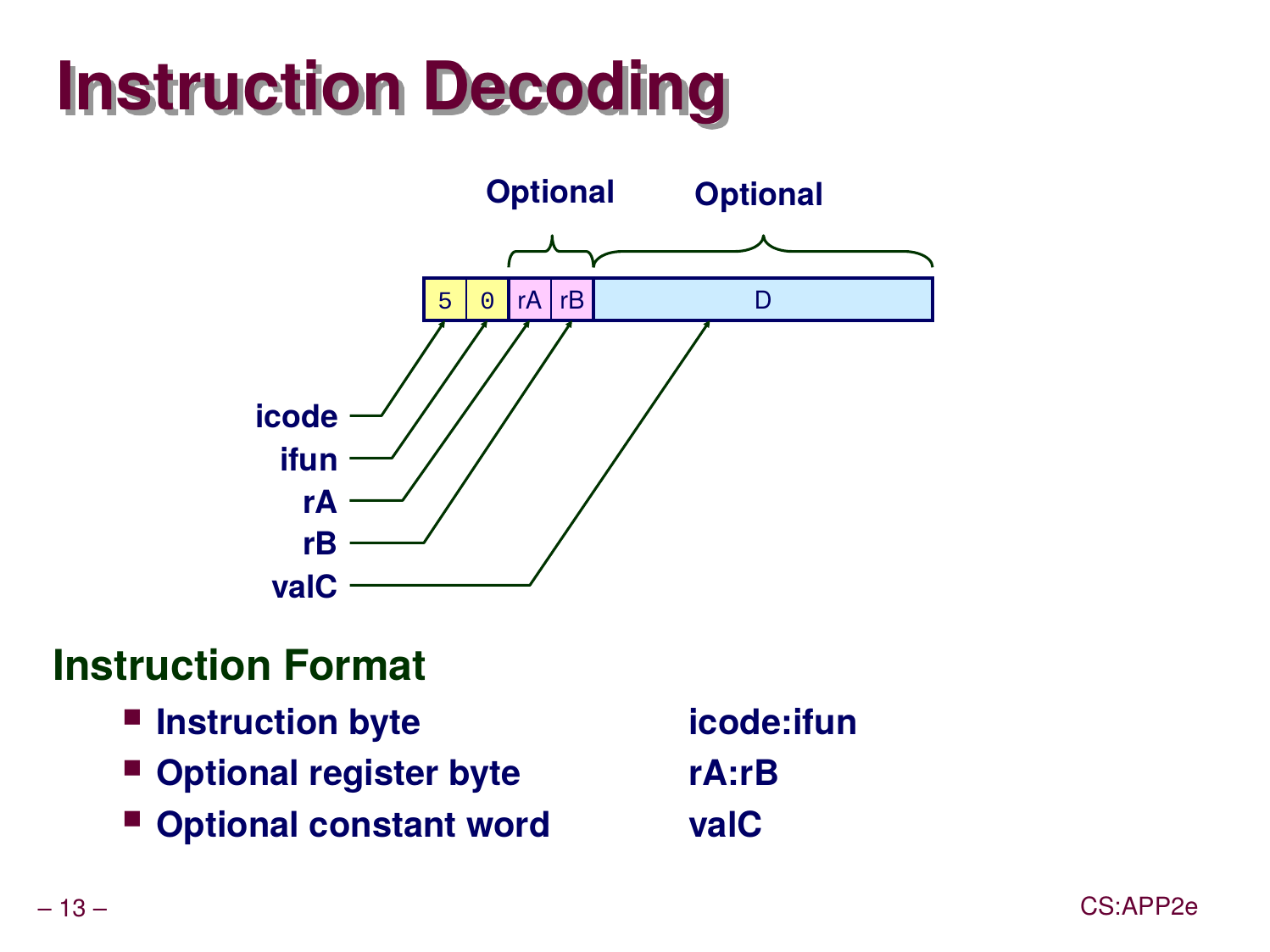

# Instruction Decoding

Optional
Optional

5

0
rA

rB
D

icode
ifun
rA
rB
valC
Instruction Format
Instruction byte	icode:ifun
Optional register byte	rA:rB
Optional constant word	valC